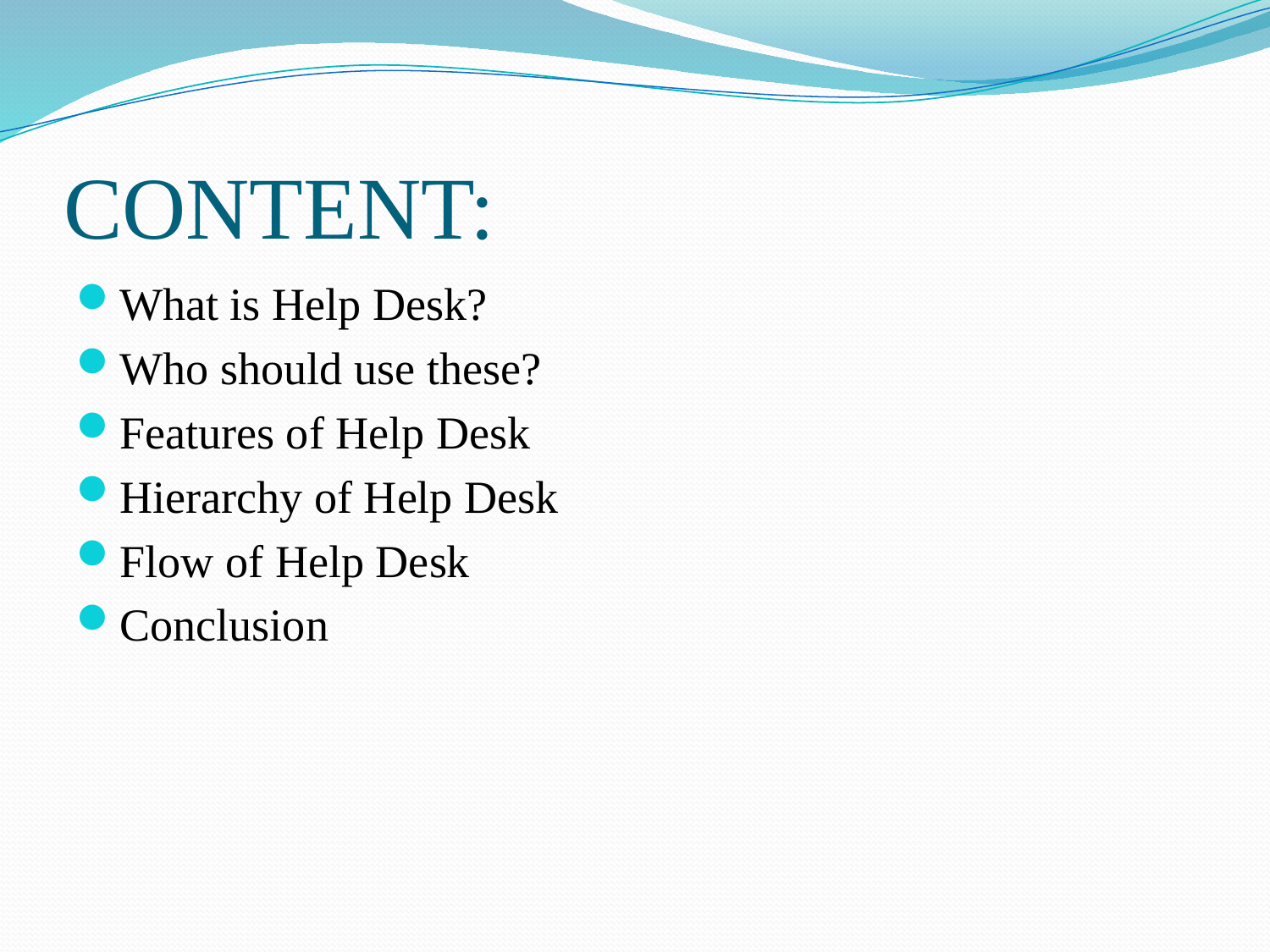

# CONTENT:
What is Help Desk?
Who should use these?
Features of Help Desk
Hierarchy of Help Desk
Flow of Help Desk
Conclusion